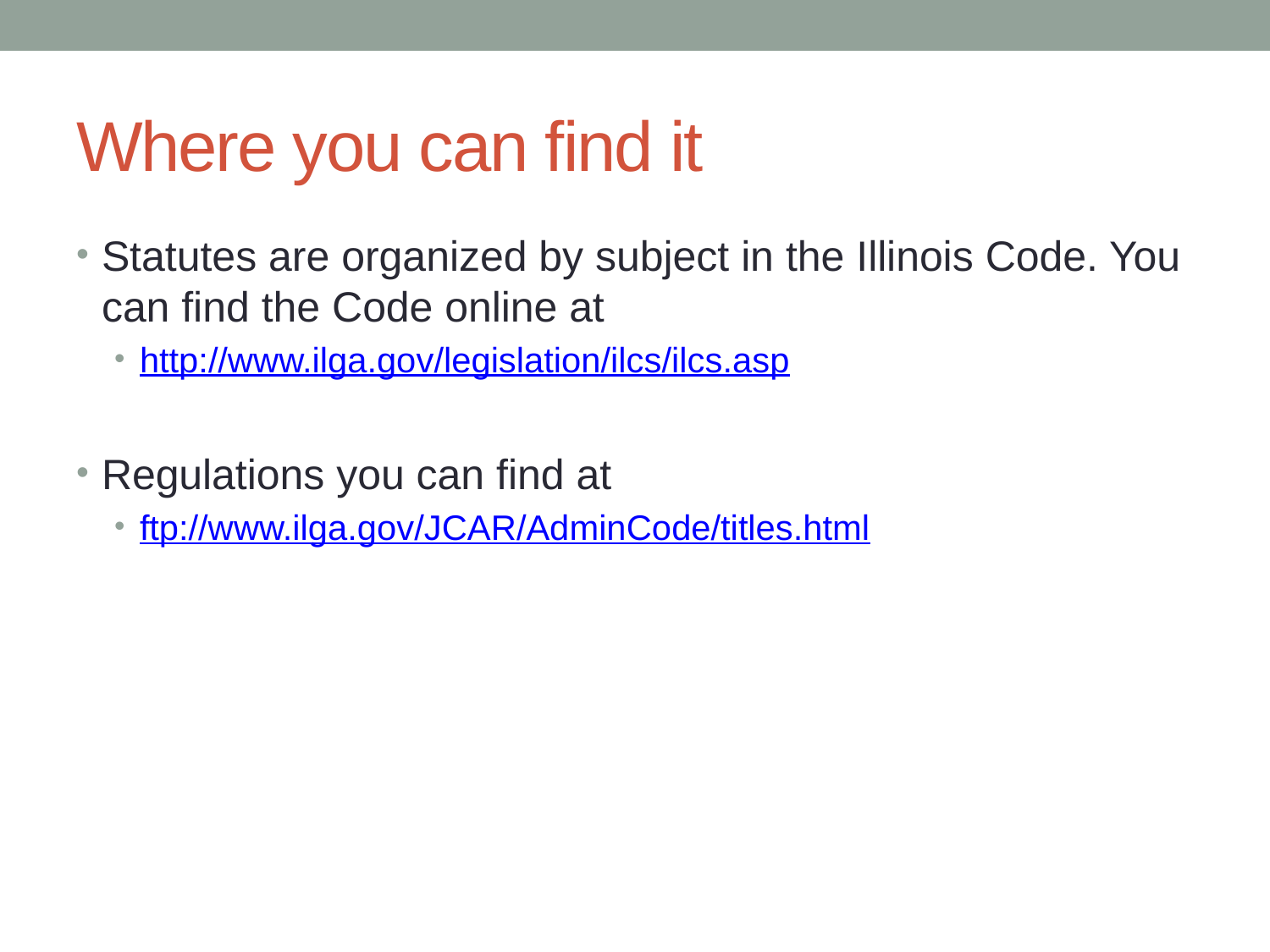

# Where you can find it
Statutes are organized by subject in the Illinois Code. You can find the Code online at
http://www.ilga.gov/legislation/ilcs/ilcs.asp

Regulations you can find at
ftp://www.ilga.gov/JCAR/AdminCode/titles.html